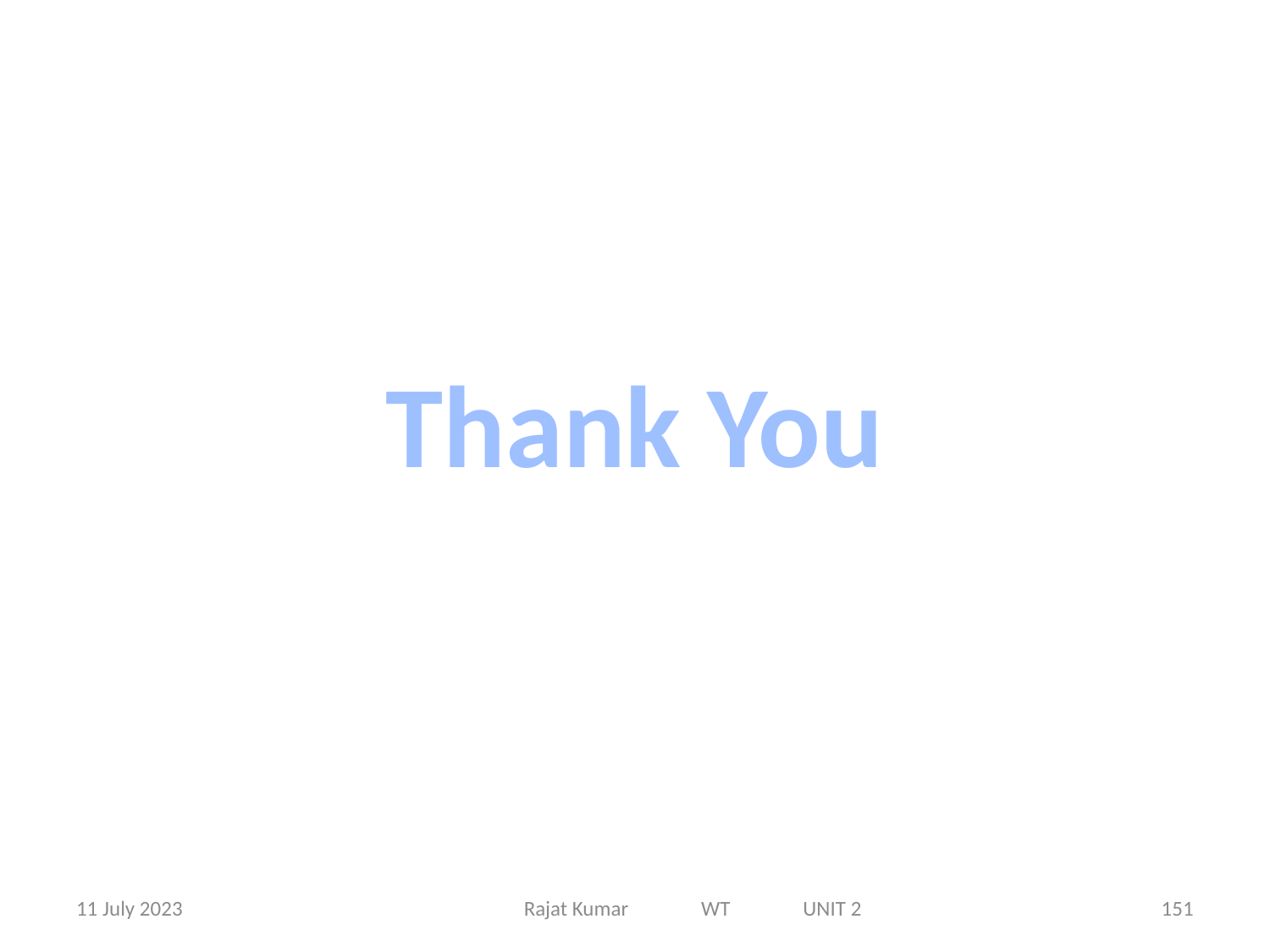

Thank You
11 July 2023
Rajat Kumar               WT               UNIT 2
151